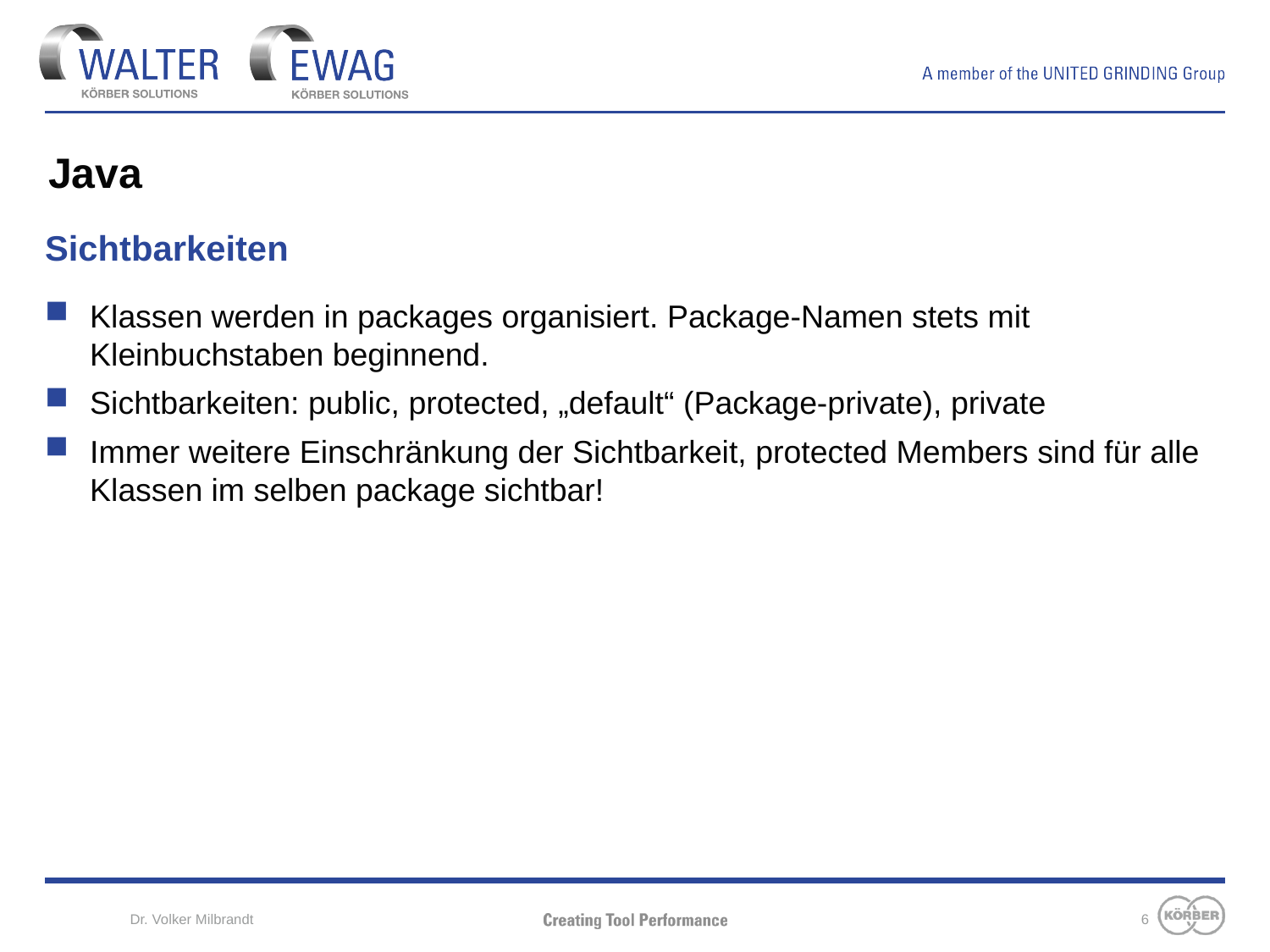

# Java
Sichtbarkeiten
Klassen werden in packages organisiert. Package-Namen stets mit Kleinbuchstaben beginnend.
Sichtbarkeiten: public, protected, „default“ (Package-private), private
Immer weitere Einschränkung der Sichtbarkeit, protected Members sind für alle Klassen im selben package sichtbar!

Dr. Volker Milbrandt

6